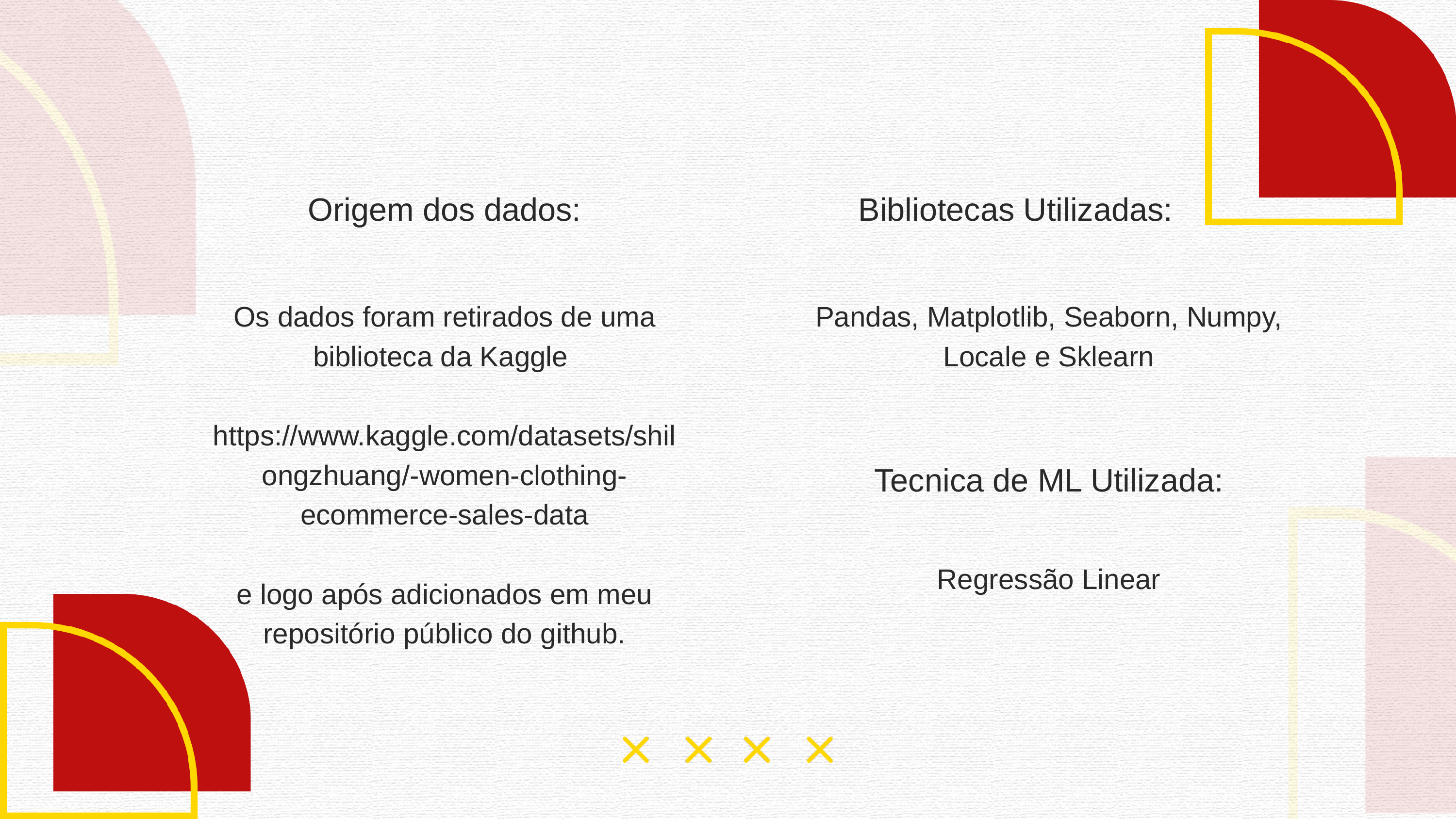

Origem dos dados:
Bibliotecas Utilizadas:
Os dados foram retirados de uma biblioteca da Kaggle
 https://www.kaggle.com/datasets/shilongzhuang/-women-clothing-ecommerce-sales-data

e logo após adicionados em meu repositório público do github.

Pandas, Matplotlib, Seaborn, Numpy, Locale e Sklearn
Tecnica de ML Utilizada:

Regressão Linear